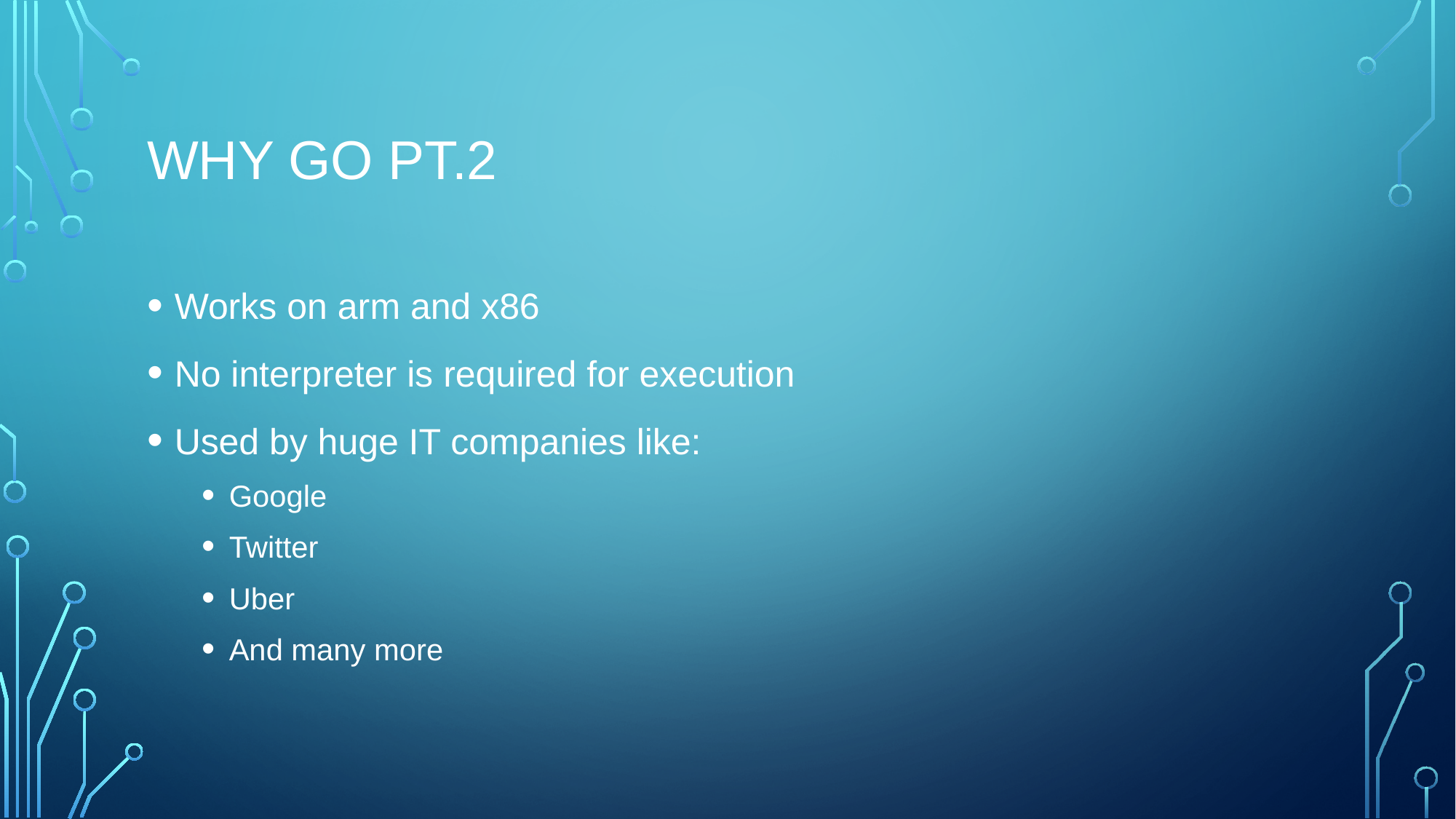

# Why Go pt.2
Works on arm and x86
No interpreter is required for execution
Used by huge IT companies like:
Google
Twitter
Uber
And many more